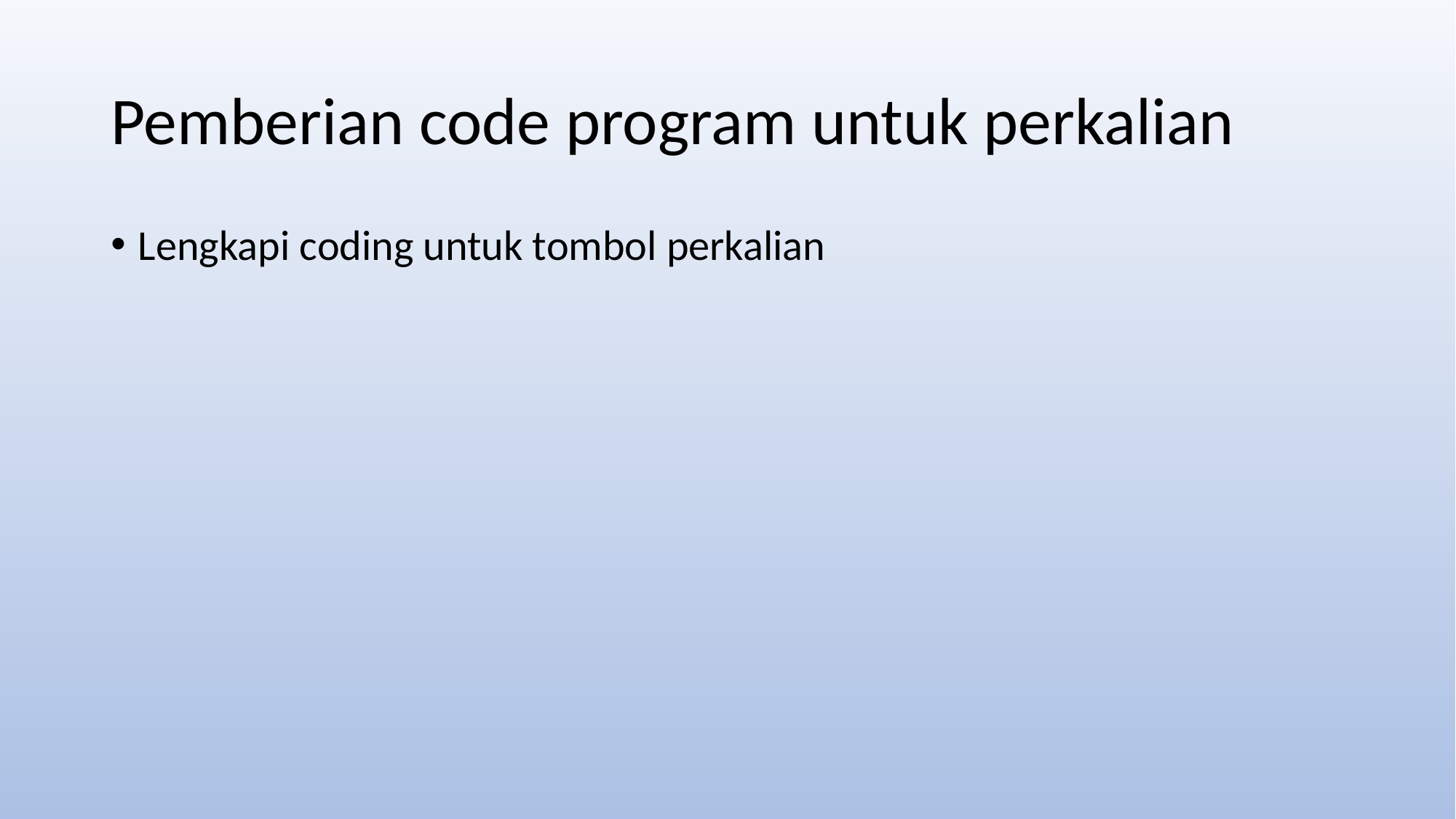

# Pemberian code program untuk perkalian
Lengkapi coding untuk tombol perkalian